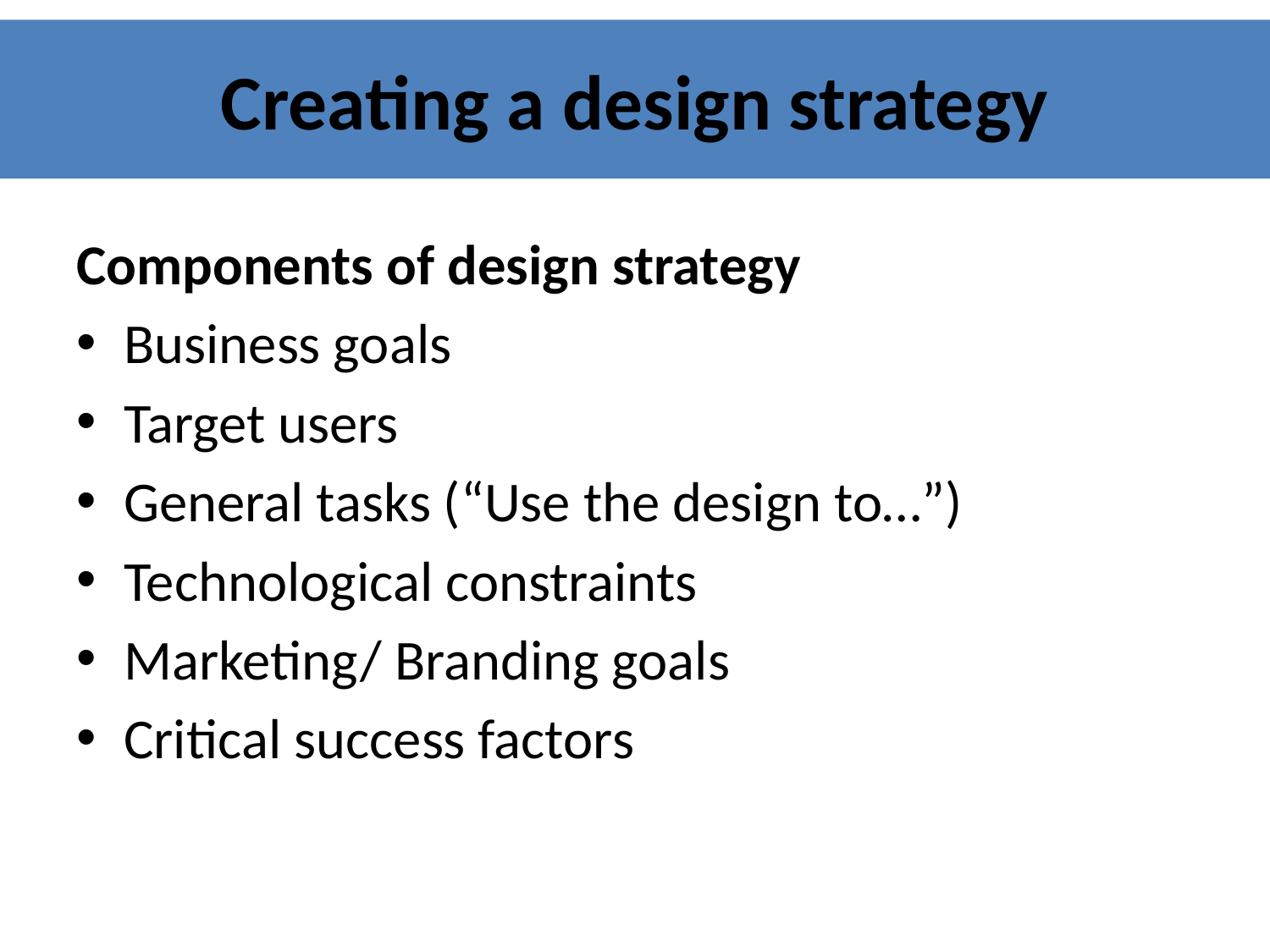

# Creating a design strategy
Components of design strategy
Business goals
Target users
General tasks (“Use the design to…”)
Technological constraints
Marketing/ Branding goals
Critical success factors